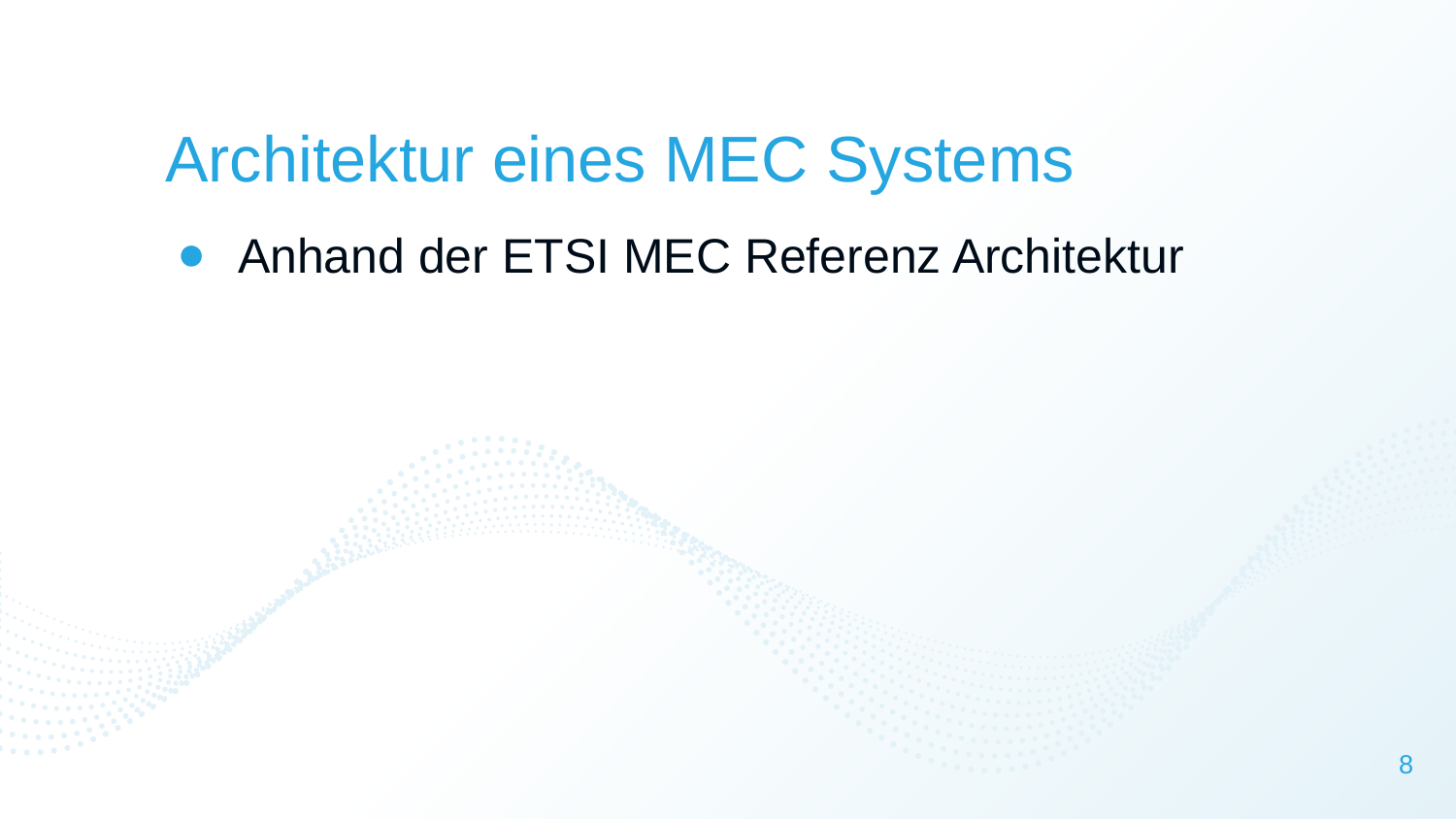

# Architektur eines MEC Systems
Anhand der ETSI MEC Referenz Architektur
8